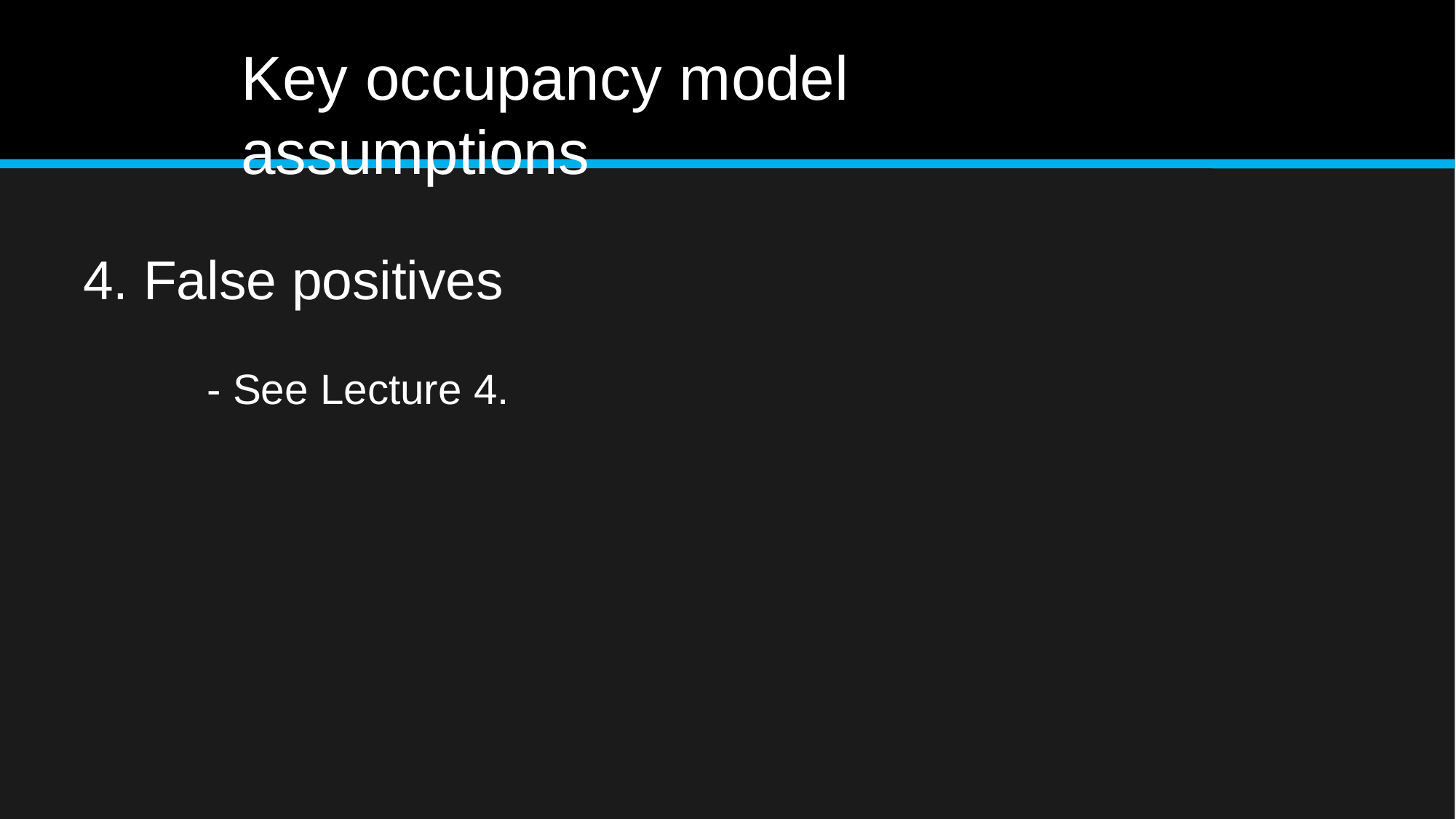

# Key occupancy model	assumptions
4. False positives
- See Lecture 4.